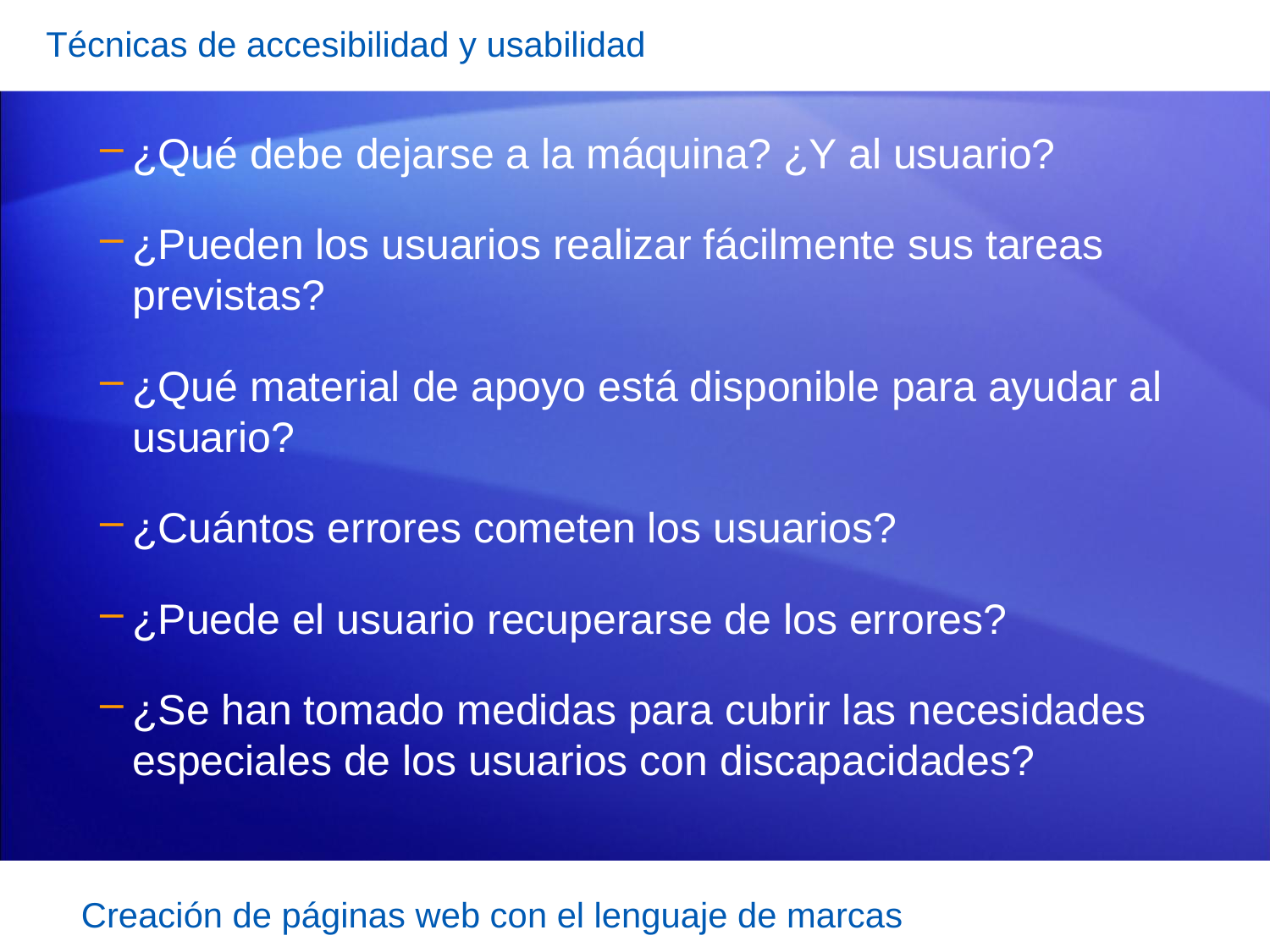

Técnicas de accesibilidad y usabilidad

¿Qué debe dejarse a la máquina? ¿Y al usuario?
¿Pueden los usuarios realizar fácilmente sus tareas previstas?
¿Qué material de apoyo está disponible para ayudar al usuario?
¿Cuántos errores cometen los usuarios?
¿Puede el usuario recuperarse de los errores?
¿Se han tomado medidas para cubrir las necesidades especiales de los usuarios con discapacidades?
Creación de páginas web con el lenguaje de marcas